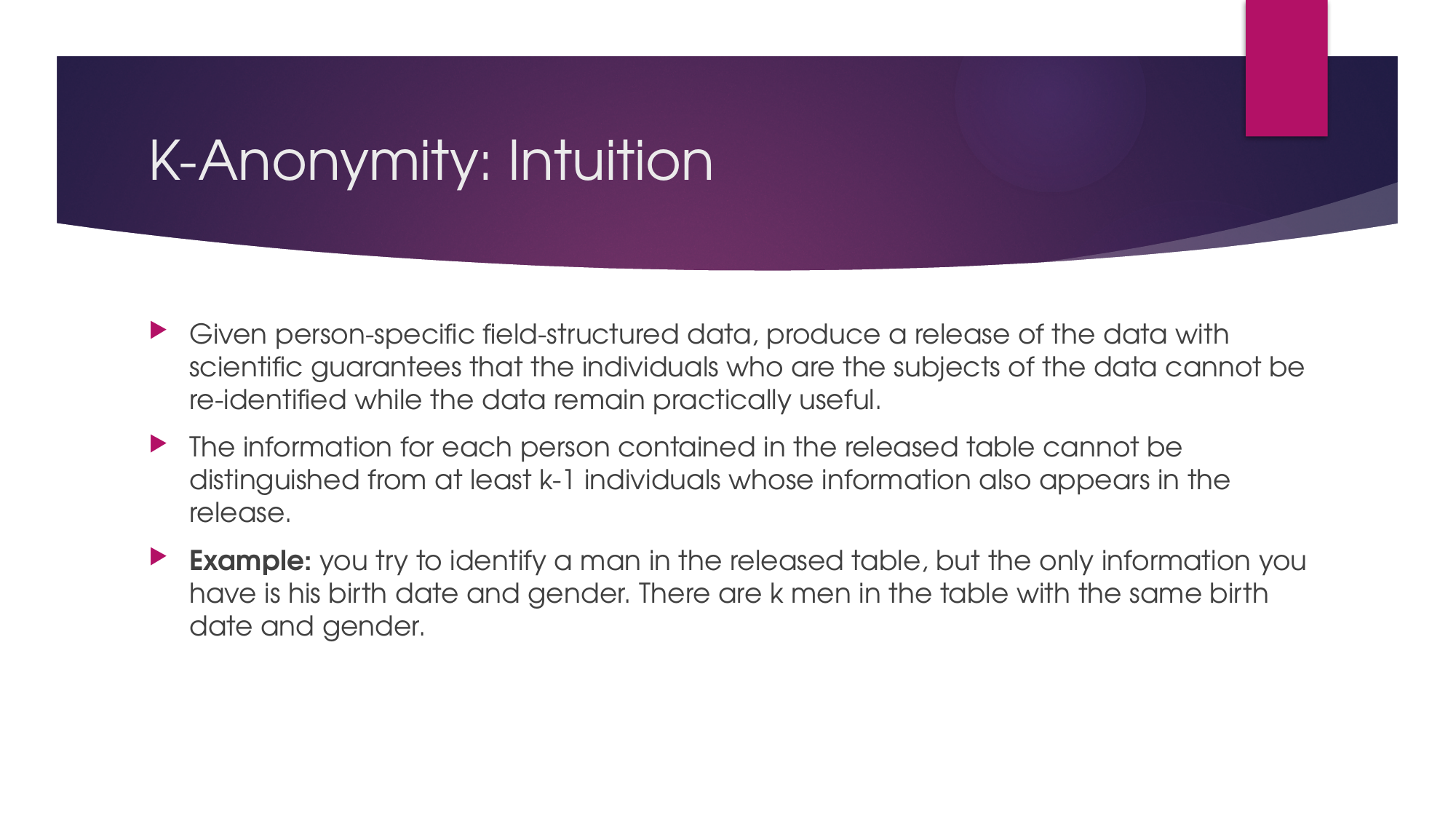

# K-Anonymity: Intuition
Given person-specific field-structured data, produce a release of the data with scientific guarantees that the individuals who are the subjects of the data cannot be re-identified while the data remain practically useful.
The information for each person contained in the released table cannot be distinguished from at least k-1 individuals whose information also appears in the release.
Example: you try to identify a man in the released table, but the only information you have is his birth date and gender. There are k men in the table with the same birth date and gender.